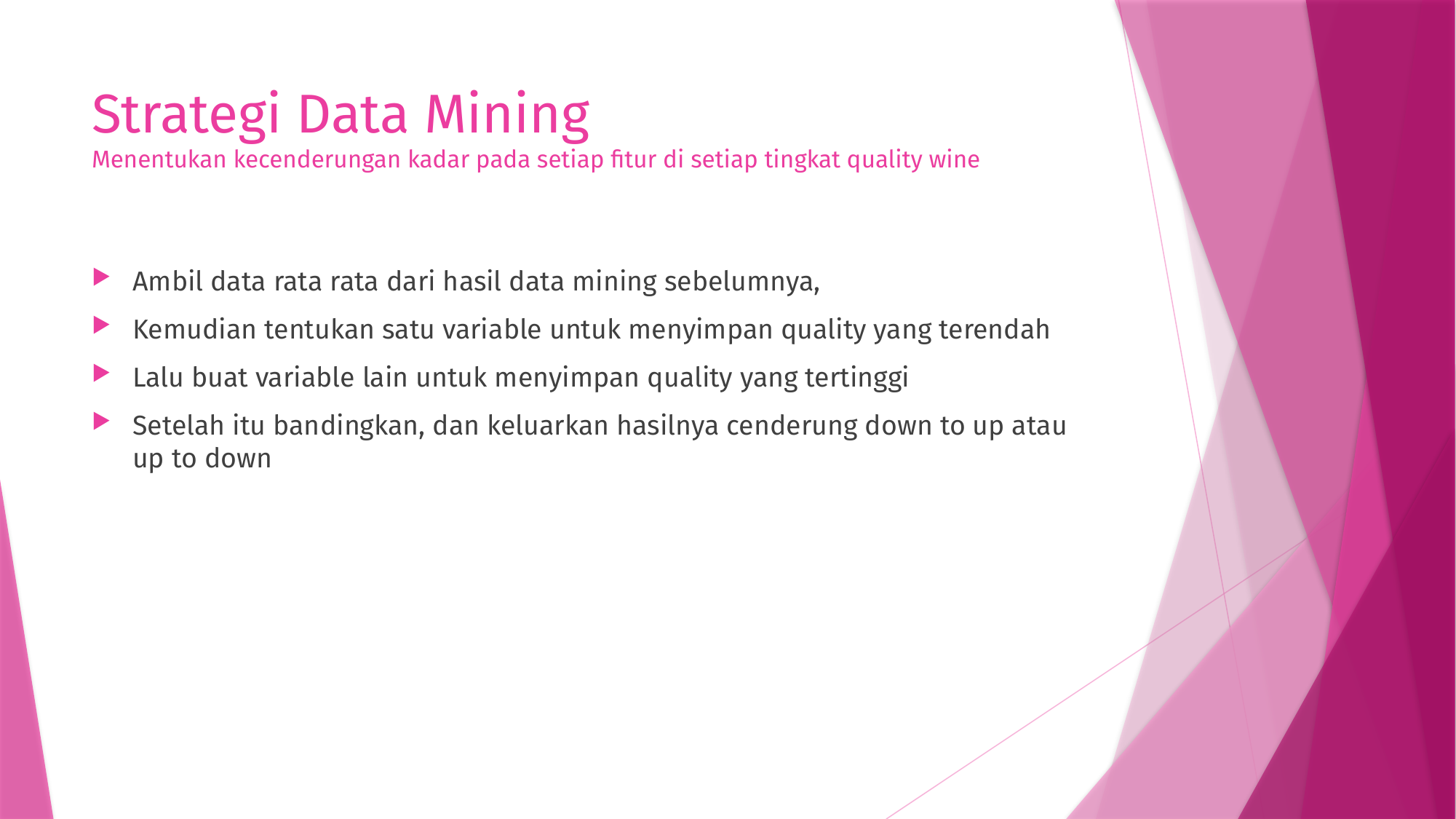

# Strategi Data Mining Menentukan kecenderungan kadar pada setiap fitur di setiap tingkat quality wine
Ambil data rata rata dari hasil data mining sebelumnya,
Kemudian tentukan satu variable untuk menyimpan quality yang terendah
Lalu buat variable lain untuk menyimpan quality yang tertinggi
Setelah itu bandingkan, dan keluarkan hasilnya cenderung down to up atau up to down